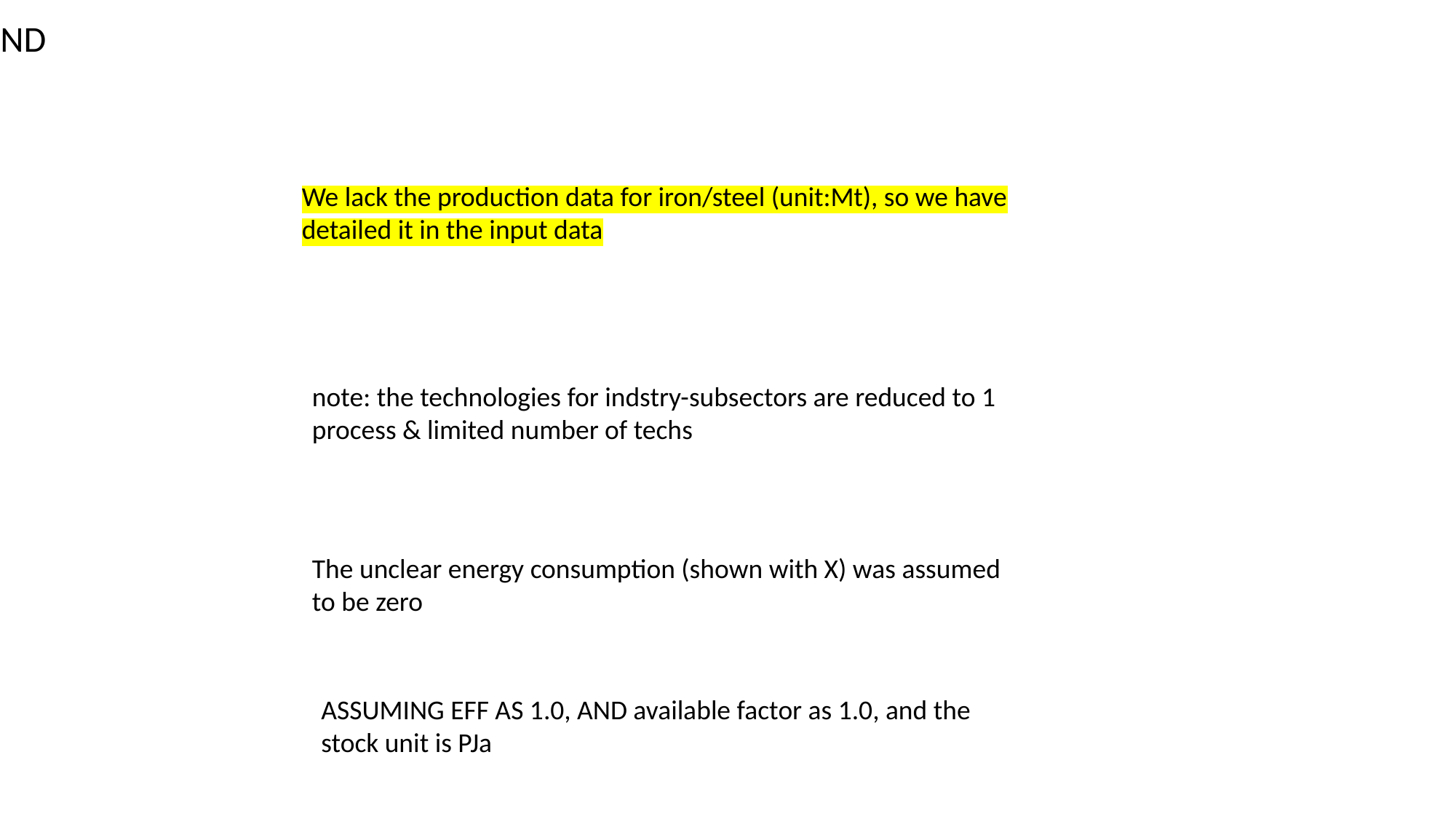

IND
We lack the production data for iron/steel (unit:Mt), so we have detailed it in the input data
note: the technologies for indstry-subsectors are reduced to 1 process & limited number of techs
The unclear energy consumption (shown with X) was assumed to be zero
ASSUMING EFF AS 1.0, AND available factor as 1.0, and the stock unit is PJa